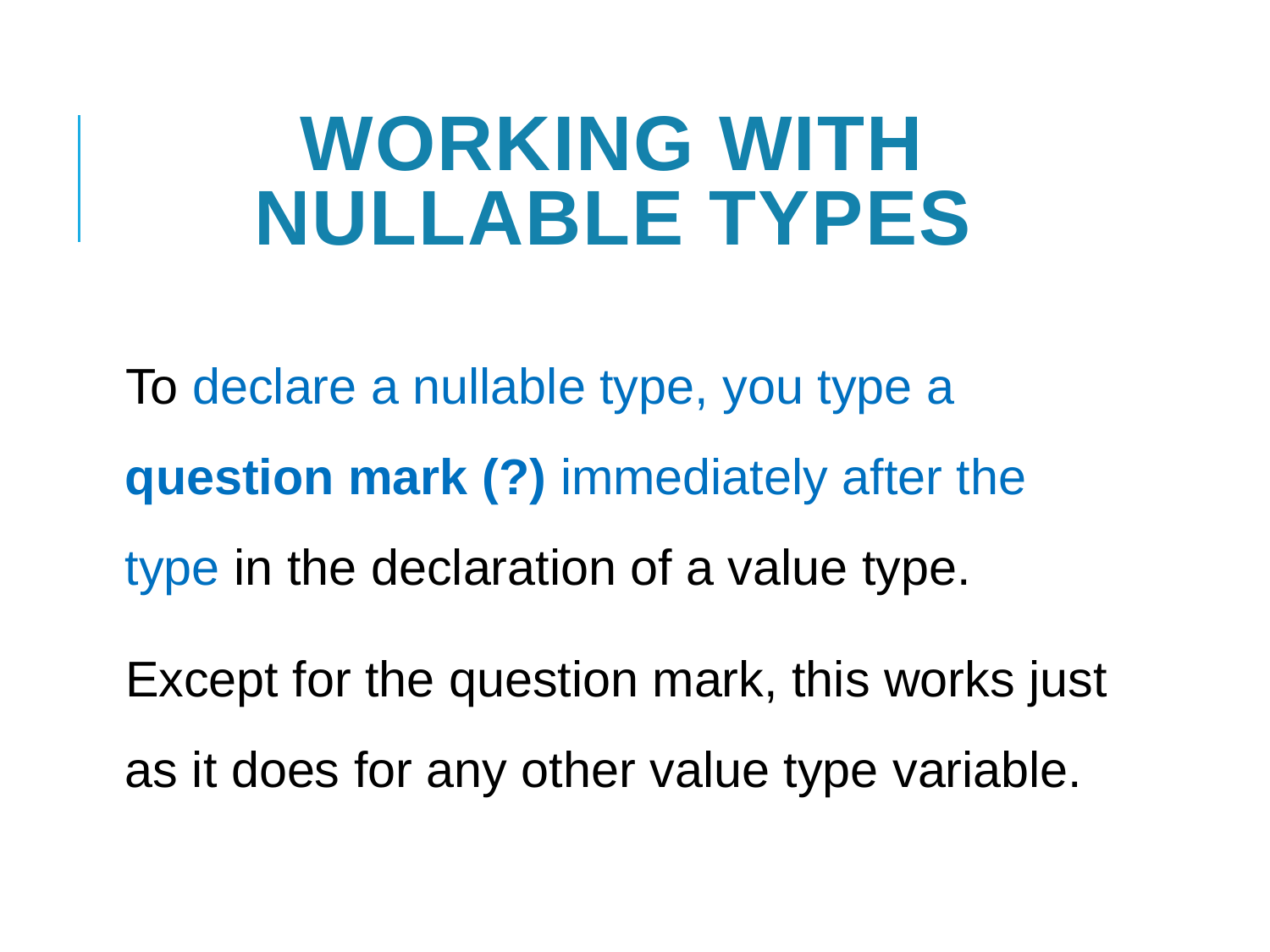

# Working with nullable types
To declare a nullable type, you type a question mark (?) immediately after the type in the declaration of a value type.
Except for the question mark, this works just as it does for any other value type variable.